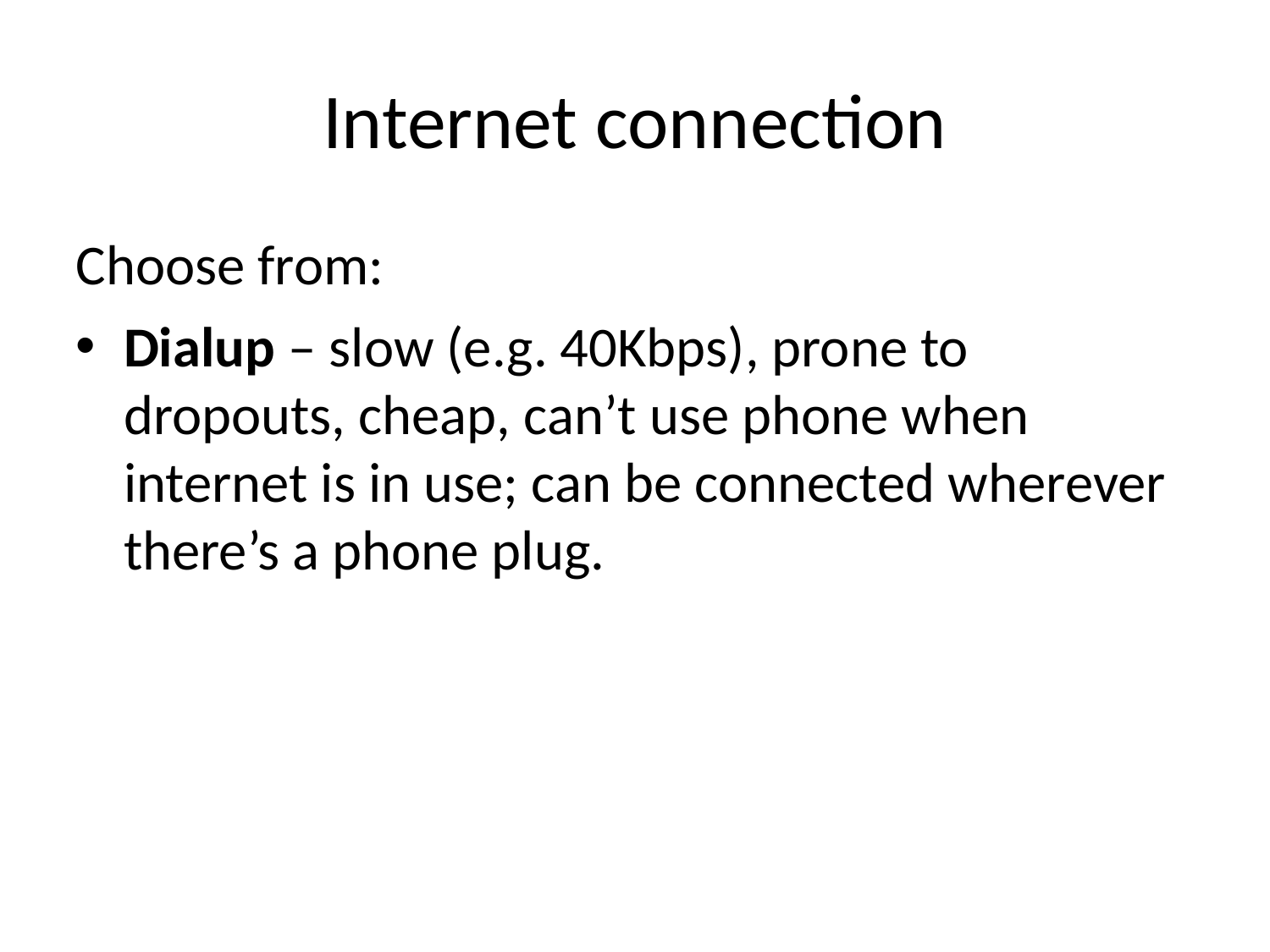

Internet connection
Choose from:
Dialup – slow (e.g. 40Kbps), prone to dropouts, cheap, can’t use phone when internet is in use; can be connected wherever there’s a phone plug.